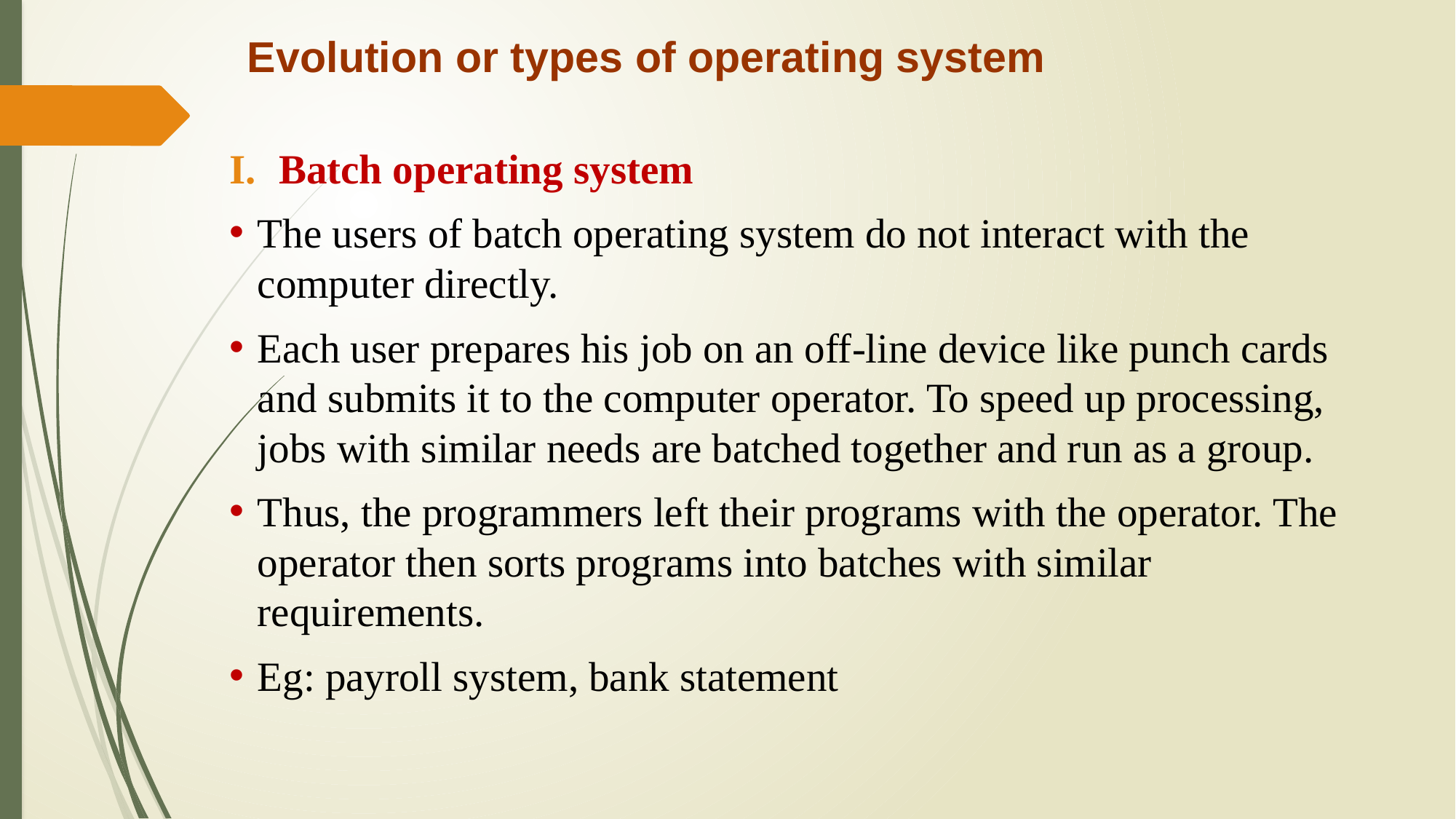

# Evolution or types of operating system
Batch operating system
The users of batch operating system do not interact with the computer directly.
Each user prepares his job on an off-line device like punch cards and submits it to the computer operator. To speed up processing, jobs with similar needs are batched together and run as a group.
Thus, the programmers left their programs with the operator. The operator then sorts programs into batches with similar requirements.
Eg: payroll system, bank statement